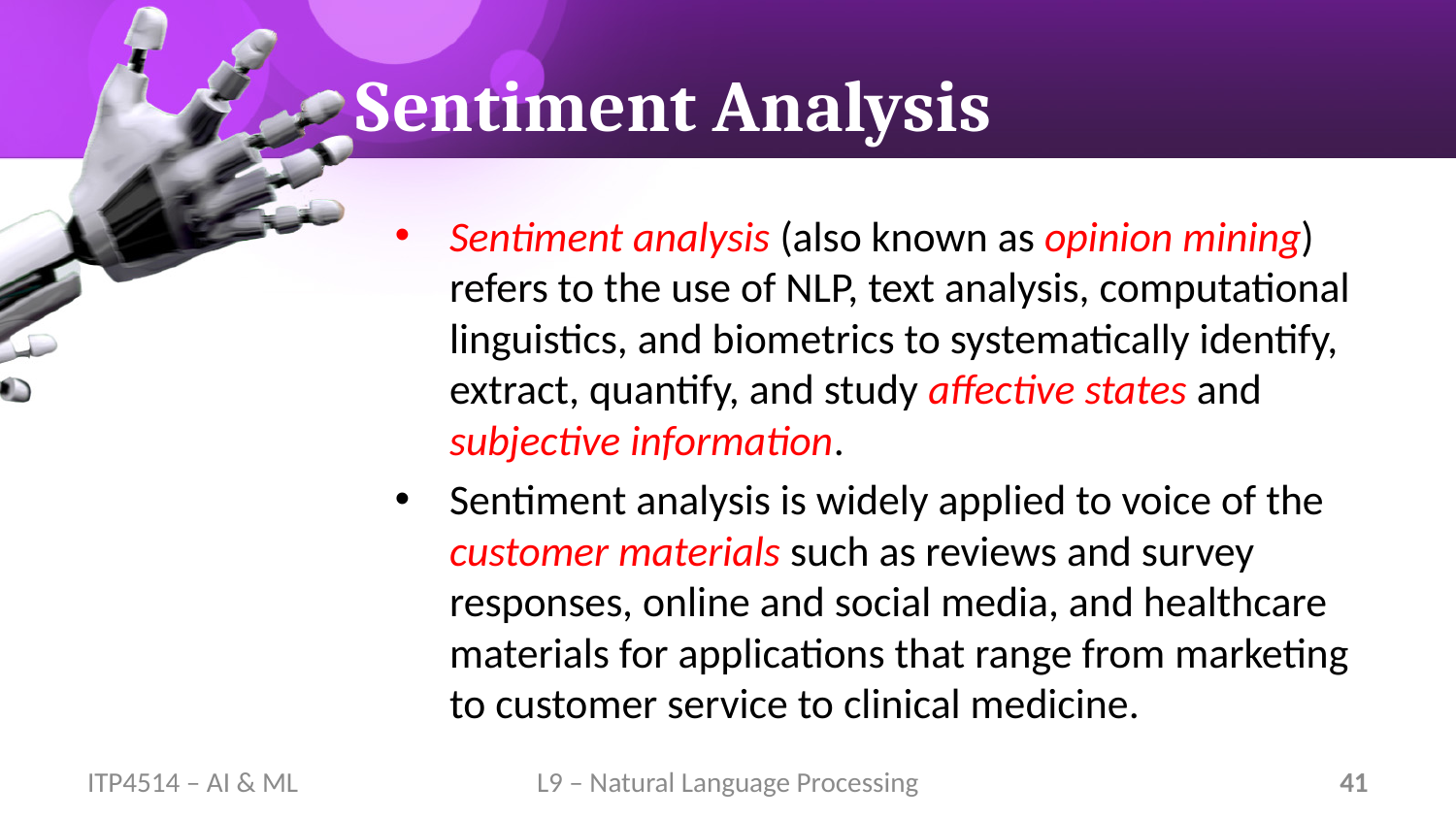

# Sentiment Analysis
Sentiment analysis (also known as opinion mining) refers to the use of NLP, text analysis, computational linguistics, and biometrics to systematically identify, extract, quantify, and study affective states and subjective information.
Sentiment analysis is widely applied to voice of the customer materials such as reviews and survey responses, online and social media, and healthcare materials for applications that range from marketing to customer service to clinical medicine.
ITP4514 – AI & ML
L9 – Natural Language Processing
41